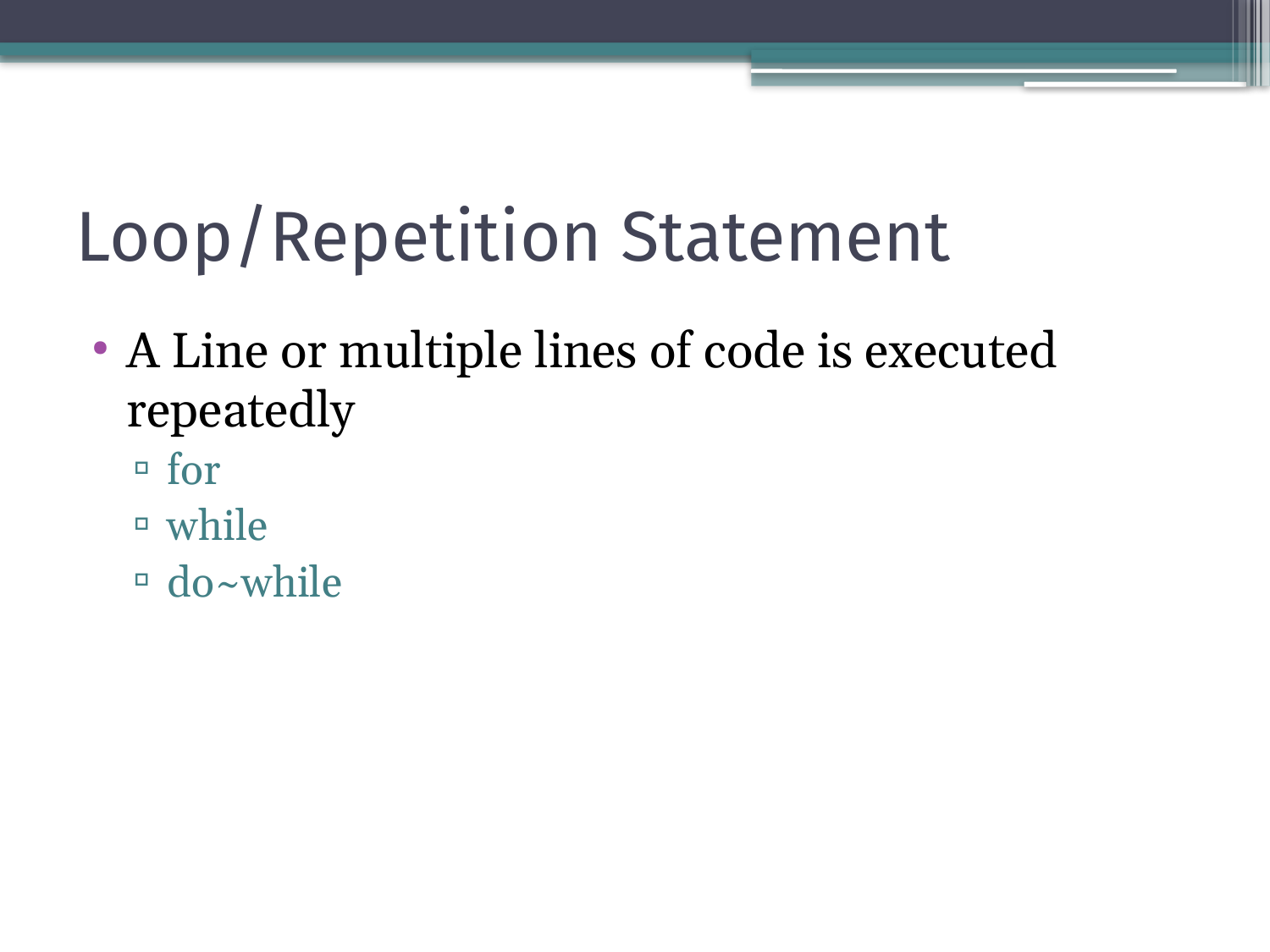

# Loop/Repetition Statement
A Line or multiple lines of code is executed repeatedly
for
while
do~while